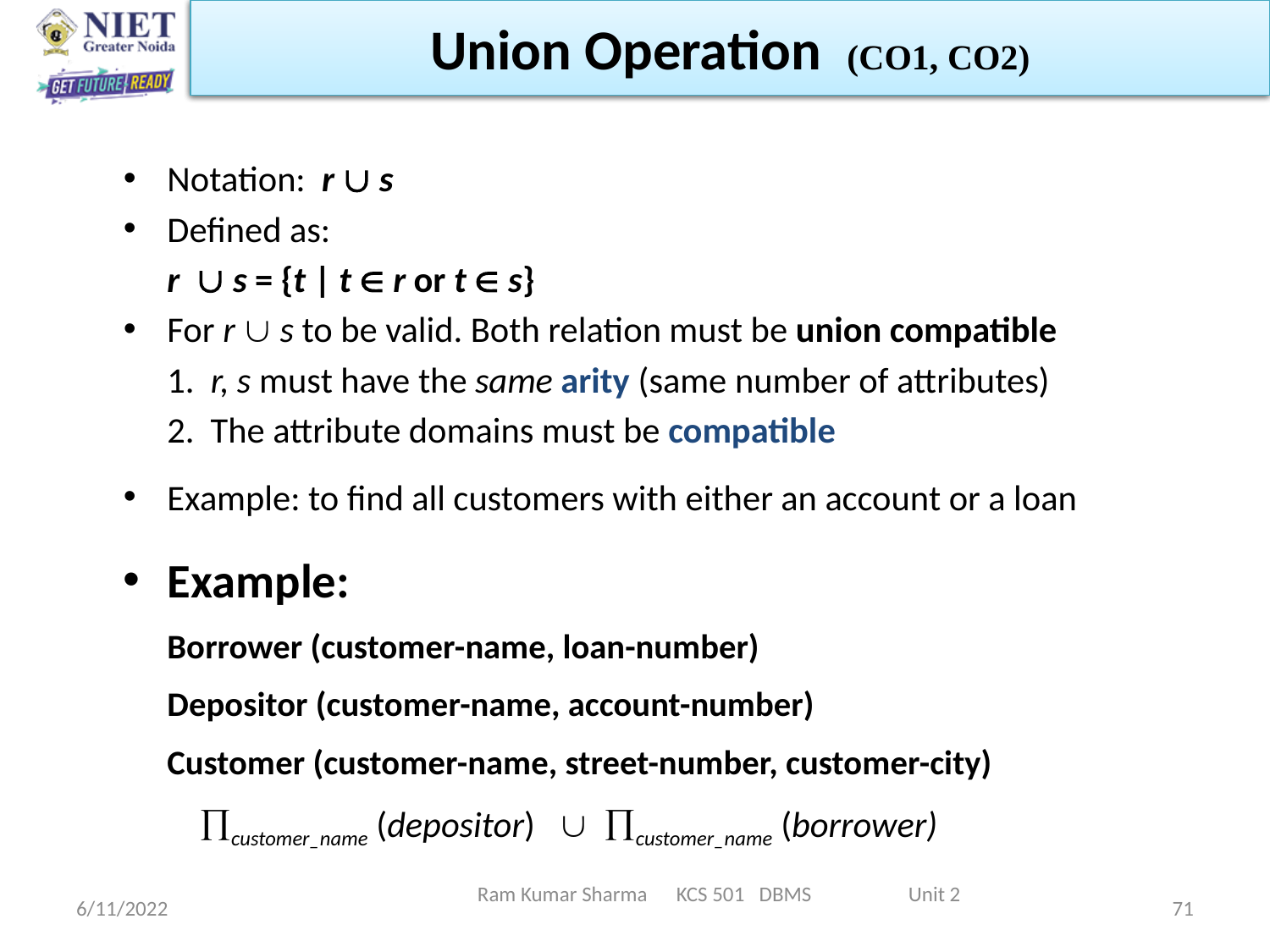

Union Operation  (CO1, CO2)
Notation:  r ∪ s
Defined as:
		r  ∪ s = {t | t ∈ r or t ∈ s}
For r ∪ s to be valid. Both relation must be union compatible
	1.  r, s must have the same arity (same number of attributes)
	2.  The attribute domains must be compatible
Example: to find all customers with either an account or a loan
Example:
Borrower (customer-name, loan-number)
Depositor (customer-name, account-number)
Customer (customer-name, street-number, customer-city)
    ∏customer_name (depositor)   ∪  ∏customer_name (borrower)
Ram Kumar Sharma      KCS 501   DBMS                    Unit 2
6/11/2022
71